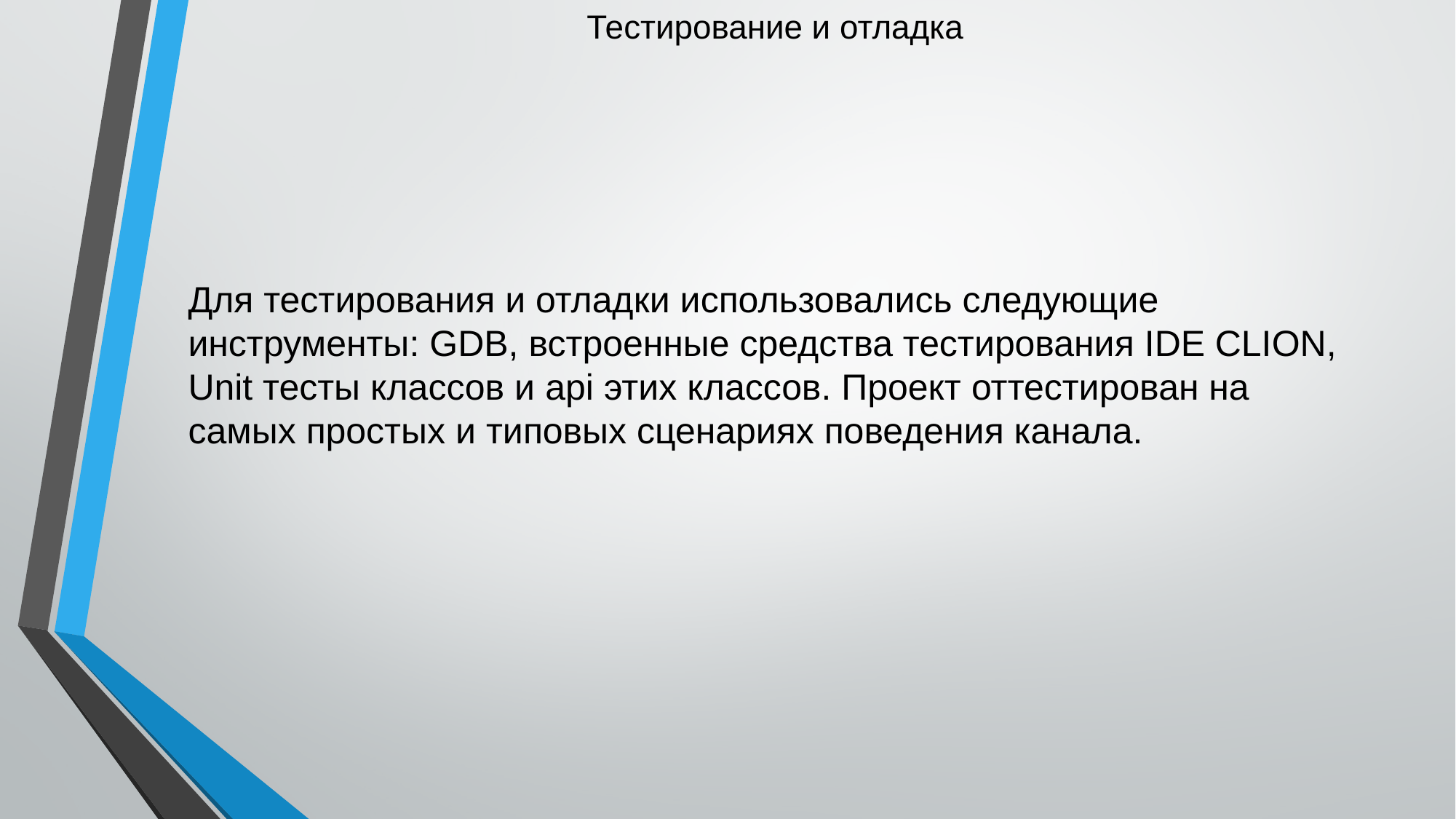

# Тестирование и отладка
Для тестирования и отладки использовались следующие инструменты: GDB, встроенные средства тестирования IDE CLION, Unit тесты классов и api этих классов. Проект оттестирован на самых простых и типовых сценариях поведения канала.